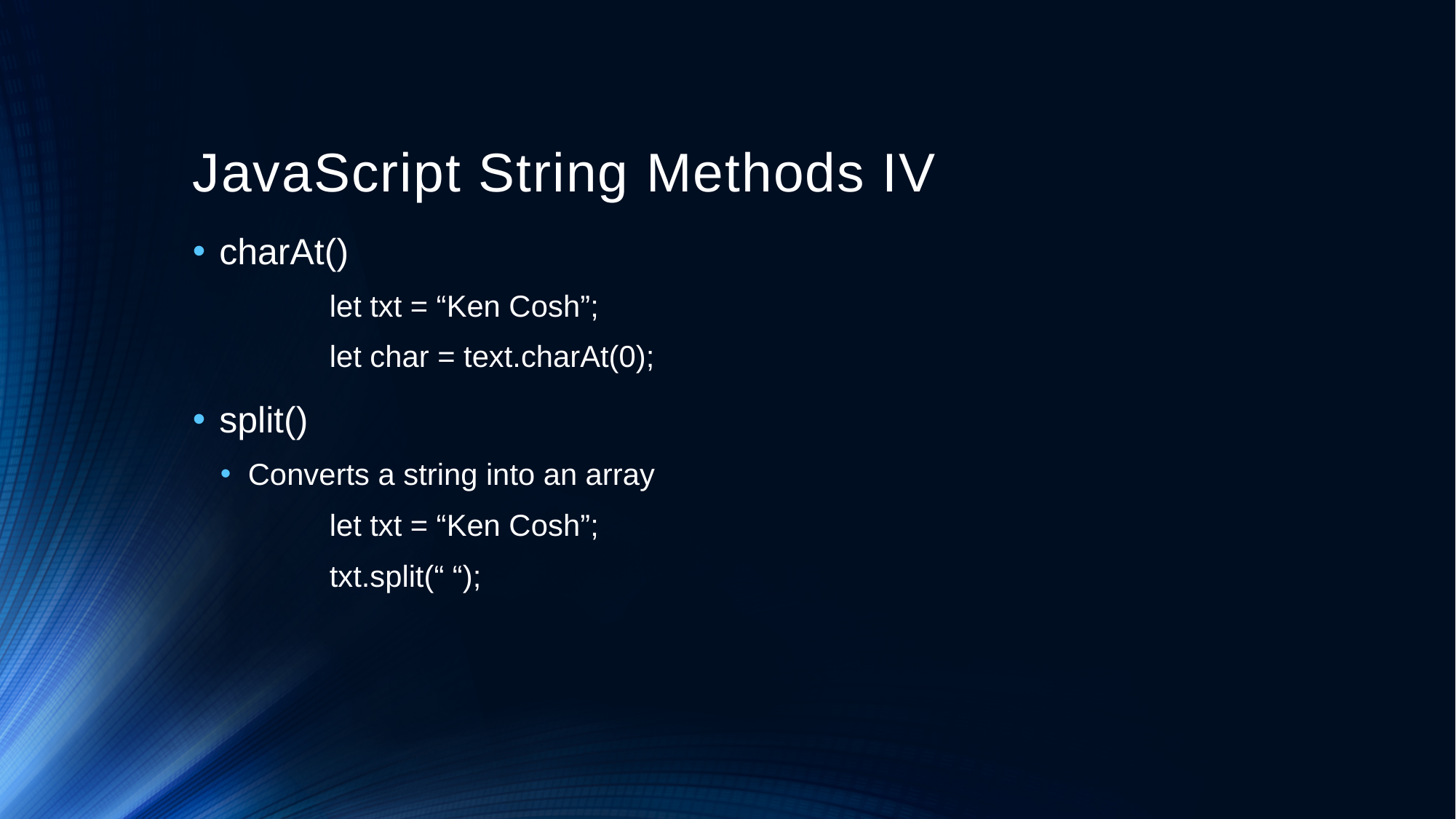

# JavaScript String Methods IV
charAt()
	let txt = “Ken Cosh”;
	let char = text.charAt(0);
split()
Converts a string into an array
	let txt = “Ken Cosh”;
	txt.split(“ “);